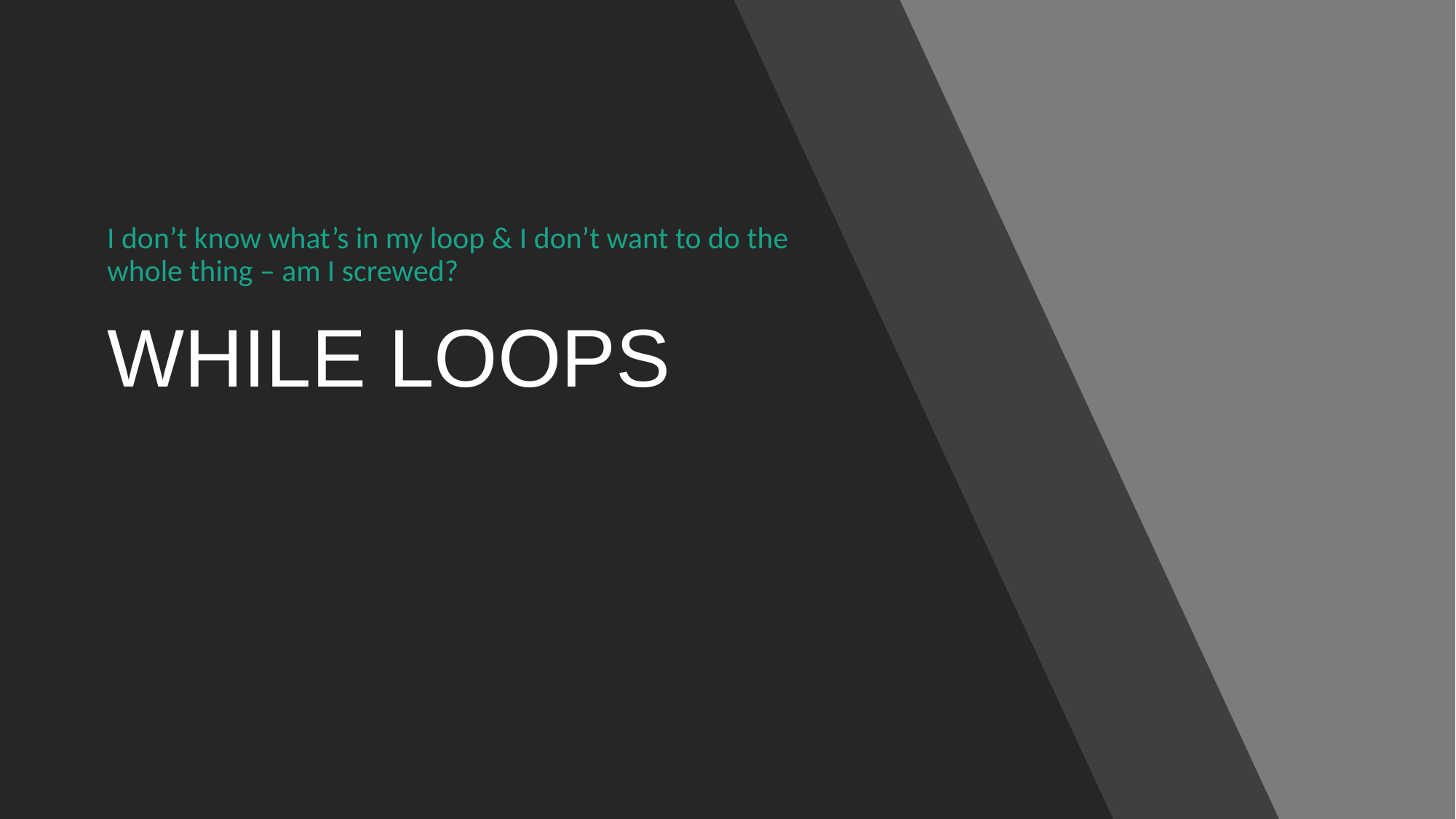

I don’t know what’s in my loop & I don’t want to do the
whole thing – am I screwed?
# WHILE LOOPS